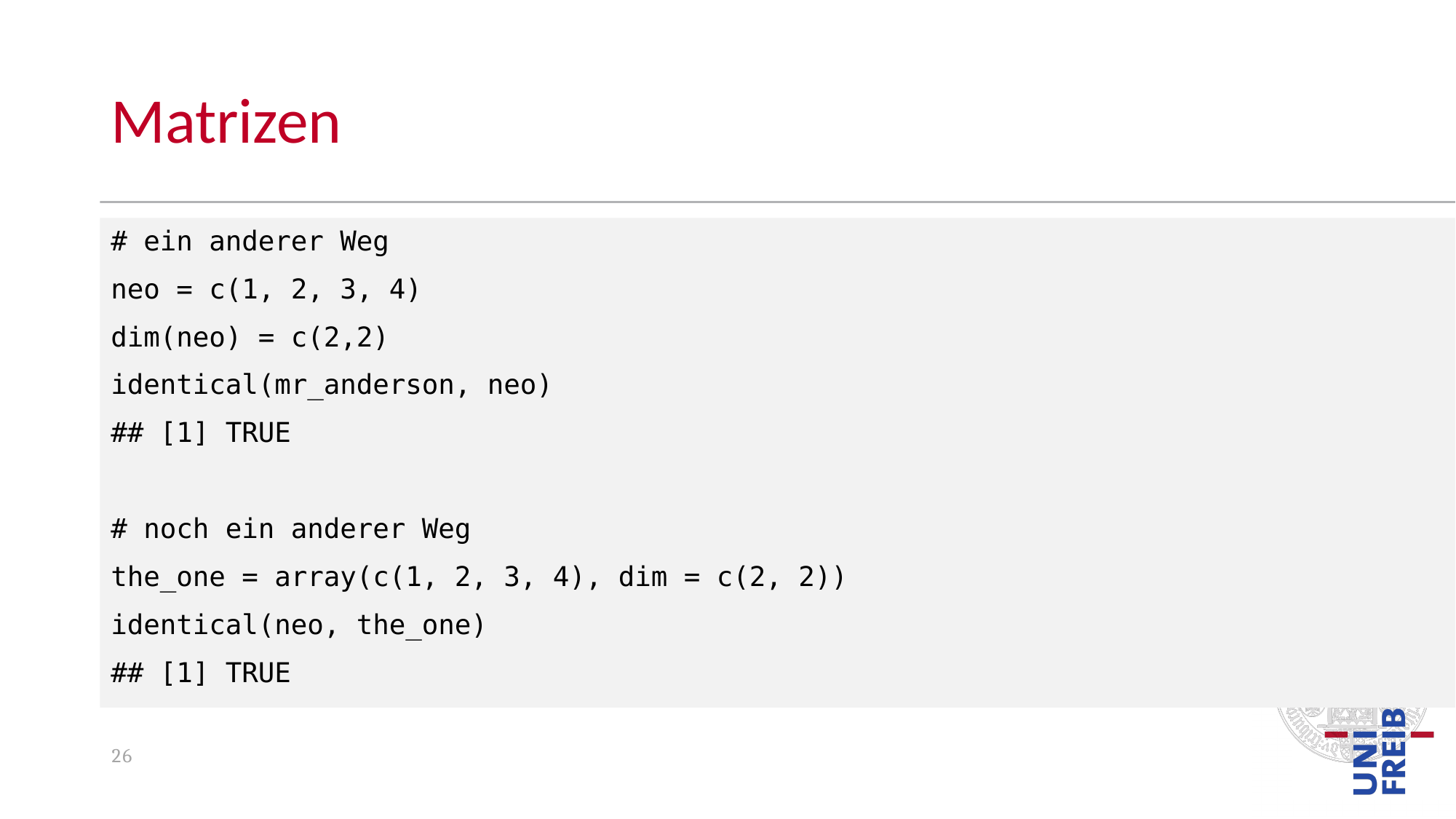

# Matrizen

# ein anderer Weg
neo = c(1, 2, 3, 4)
dim(neo) = c(2,2)
identical(mr_anderson, neo)
## [1] TRUE

# noch ein anderer Weg
the_one = array(c(1, 2, 3, 4), dim = c(2, 2))
identical(neo, the_one)
## [1] TRUE
26